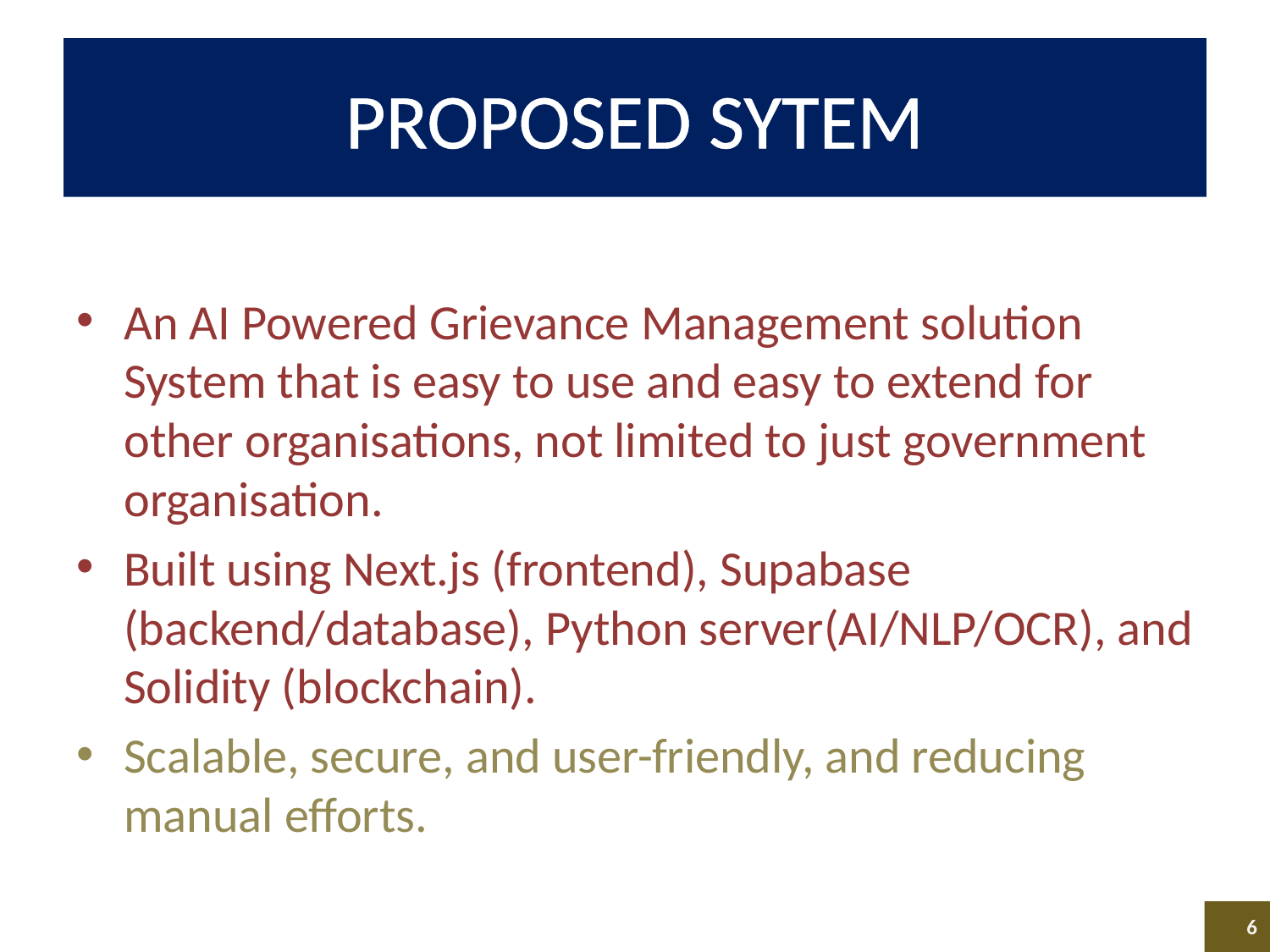

# PROPOSED SYTEM
An AI Powered Grievance Management solution System that is easy to use and easy to extend for other organisations, not limited to just government organisation.
Built using Next.js (frontend), Supabase (backend/database), Python server(AI/NLP/OCR), and Solidity (blockchain).
Scalable, secure, and user-friendly, and reducing manual efforts.
6